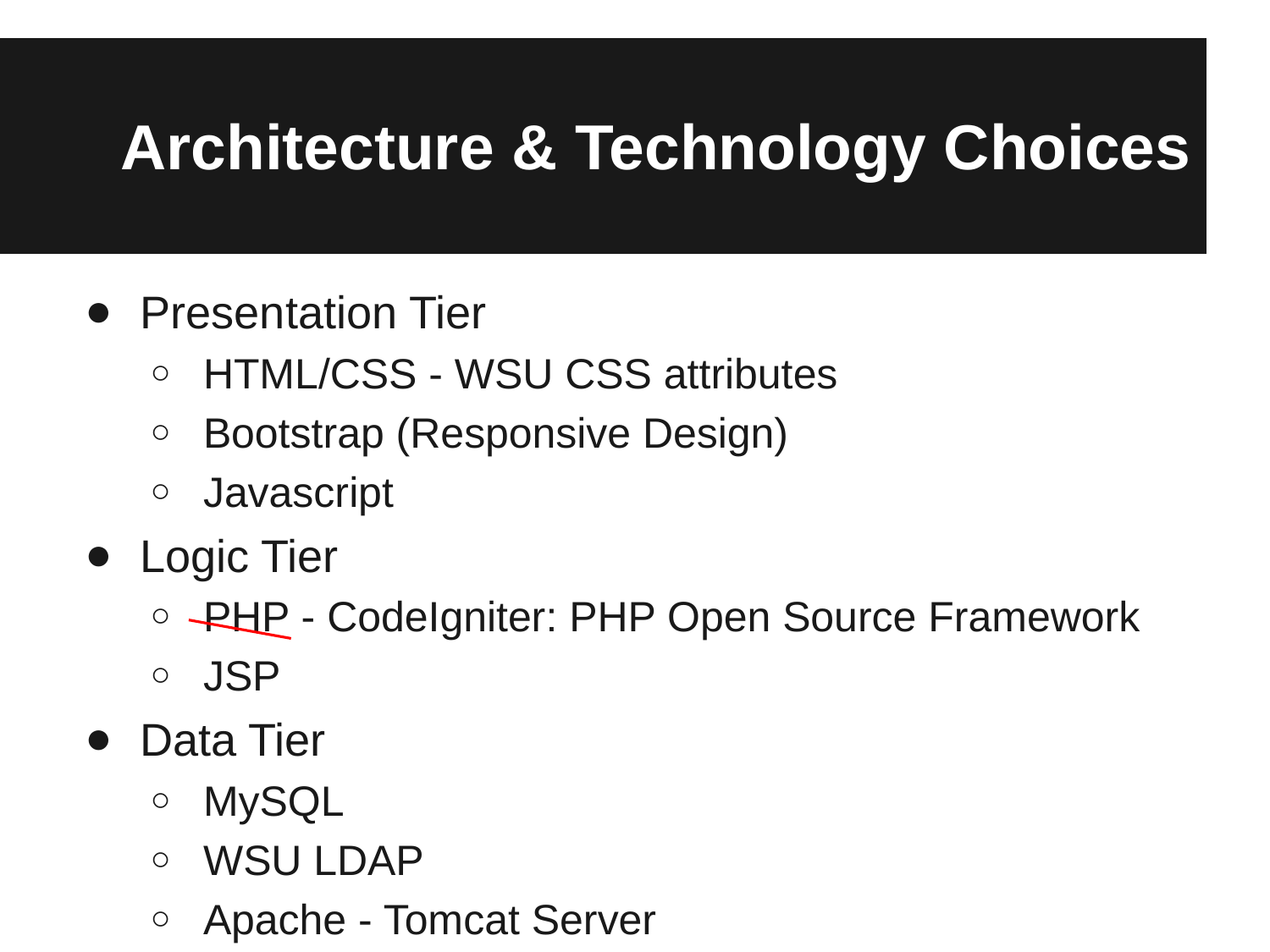

# Architecture & Technology Choices
Presentation Tier
HTML/CSS - WSU CSS attributes
Bootstrap (Responsive Design)
Javascript
Logic Tier
PHP - CodeIgniter: PHP Open Source Framework
JSP
Data Tier
MySQL
WSU LDAP
Apache - Tomcat Server